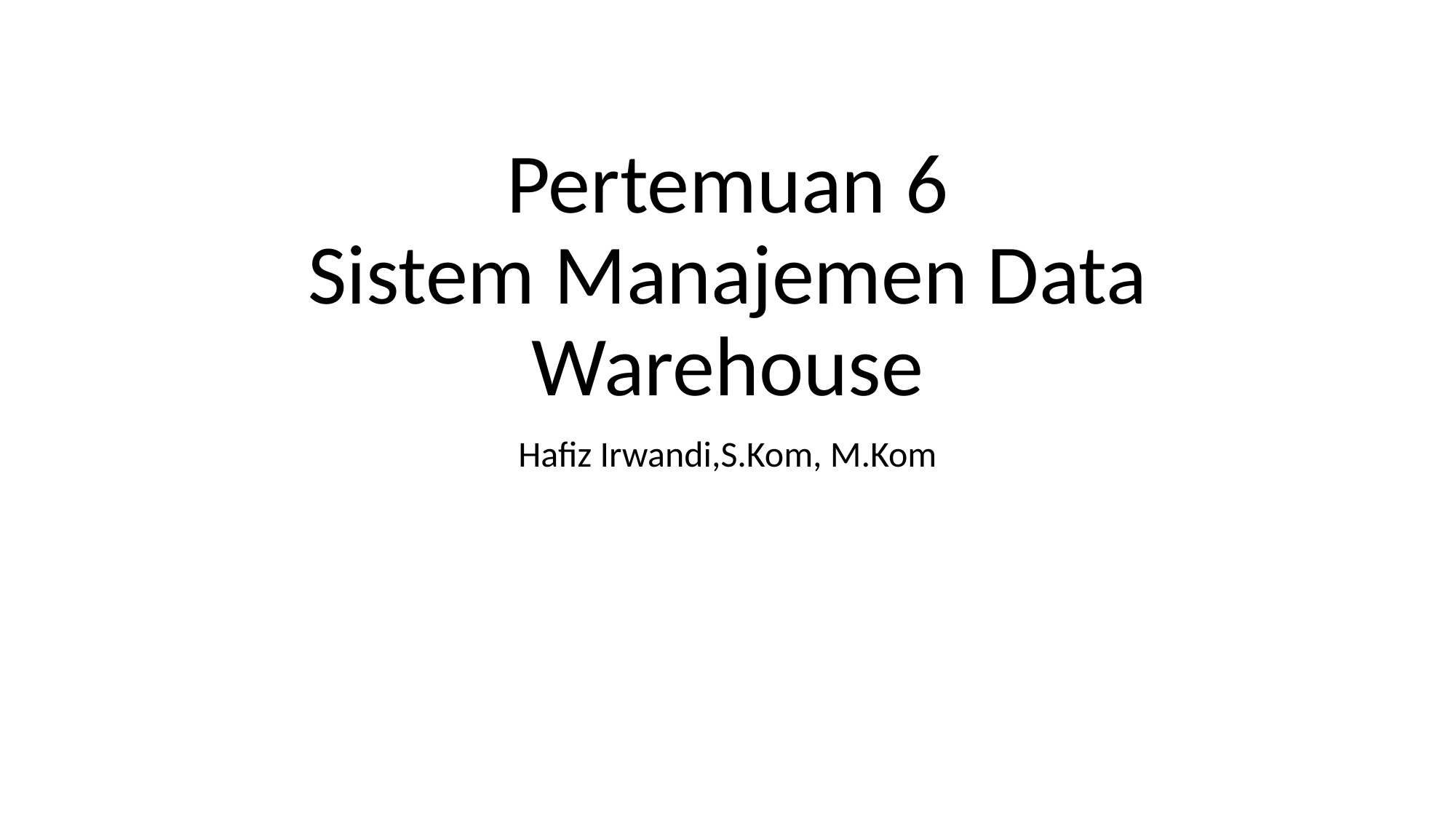

# Pertemuan 6 Sistem Manajemen Data Warehouse
Hafiz Irwandi,S.Kom, M.Kom